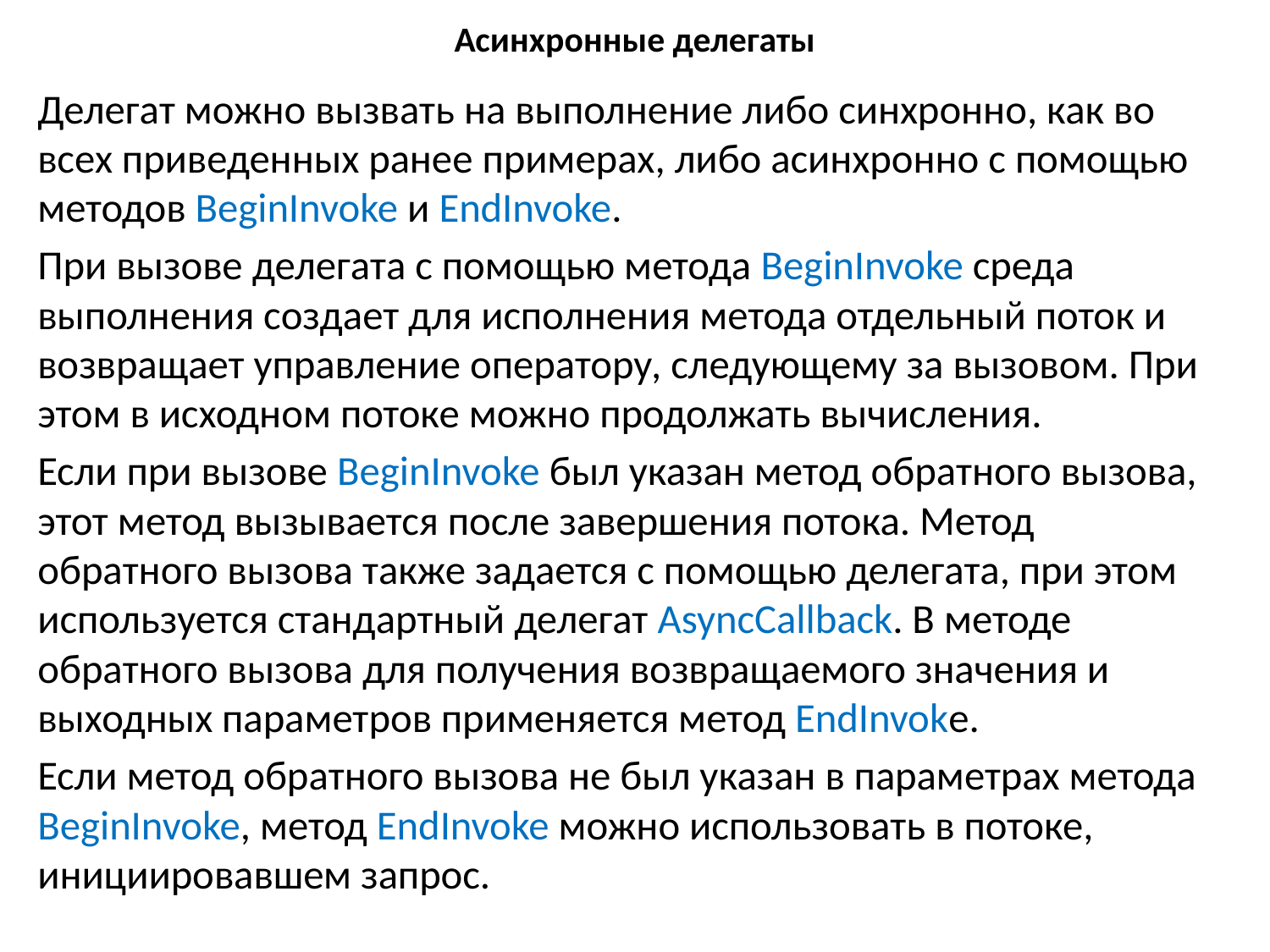

# Асинхронные делегаты
Делегат можно вызвать на выполнение либо синхронно, как во всех приведенных ранее примерах, либо асинхронно с помощью методов BeginInvoke и EndInvoke.
При вызове делегата с помощью метода BeginInvoke среда выполнения создает для исполнения метода отдельный поток и возвращает управление оператору, следующему за вызовом. При этом в исходном потоке можно продолжать вычисления.
Если при вызове BeginInvoke был указан метод обратного вызова, этот метод вызывается после завершения потока. Метод обратного вызова также задается с помощью делегата, при этом используется стандартный делегат AsyncCallback. В методе обратного вызова для получения возвращаемого значения и выходных параметров применяется метод EndInvoke.
Если метод обратного вызова не был указан в параметрах метода BeginInvoke, метод EndInvoke можно использовать в потоке, инициировавшем запрос.